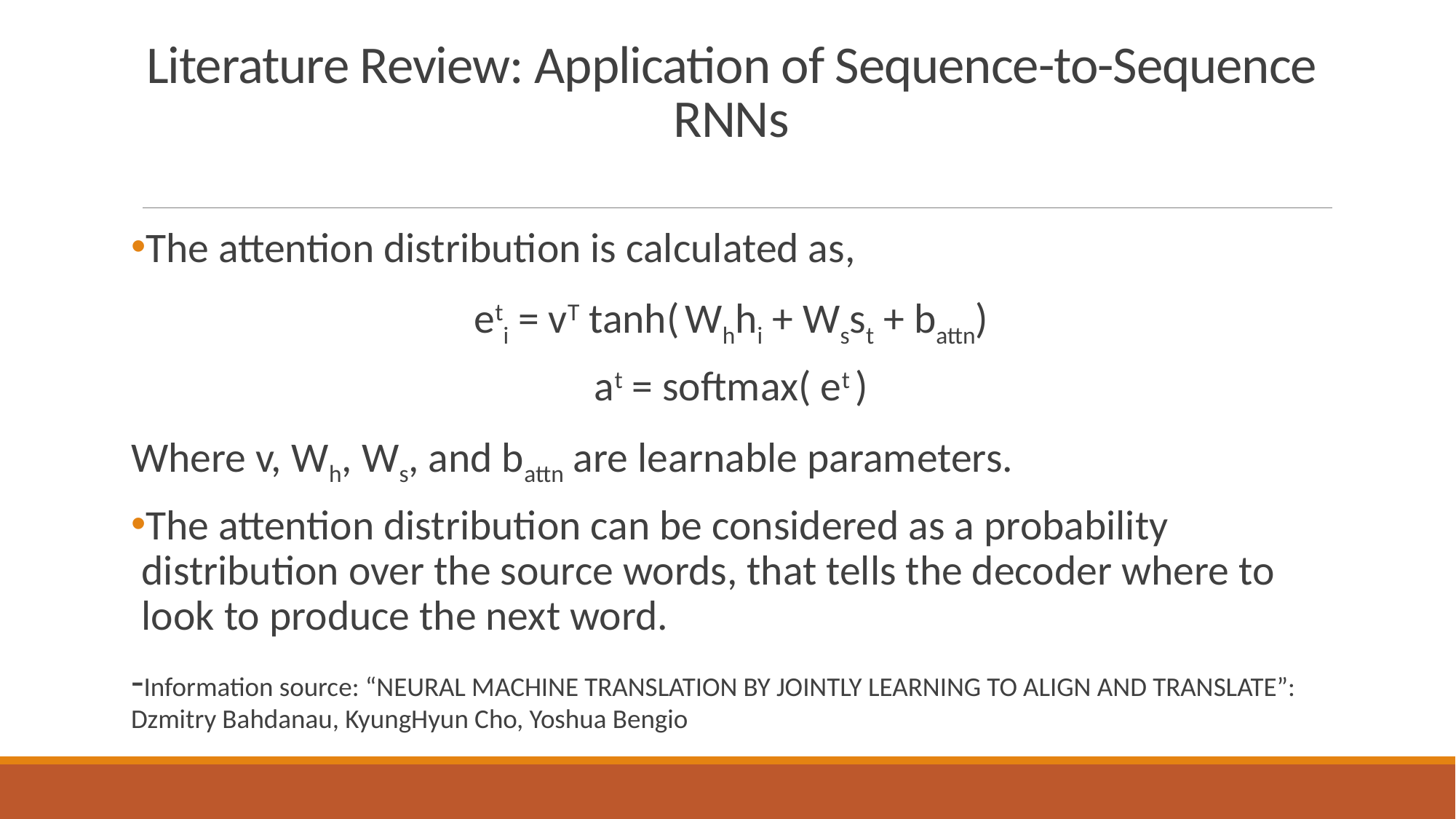

# Literature Review: Application of Sequence-to-Sequence RNNs
The attention distribution is calculated as,
eti = vT tanh( Whhi + Wsst + battn)
at = softmax( et )
Where v, Wh, Ws, and battn are learnable parameters.
The attention distribution can be considered as a probability distribution over the source words, that tells the decoder where to look to produce the next word.
-Information source: “NEURAL MACHINE TRANSLATION BY JOINTLY LEARNING TO ALIGN AND TRANSLATE”: Dzmitry Bahdanau, KyungHyun Cho, Yoshua Bengio